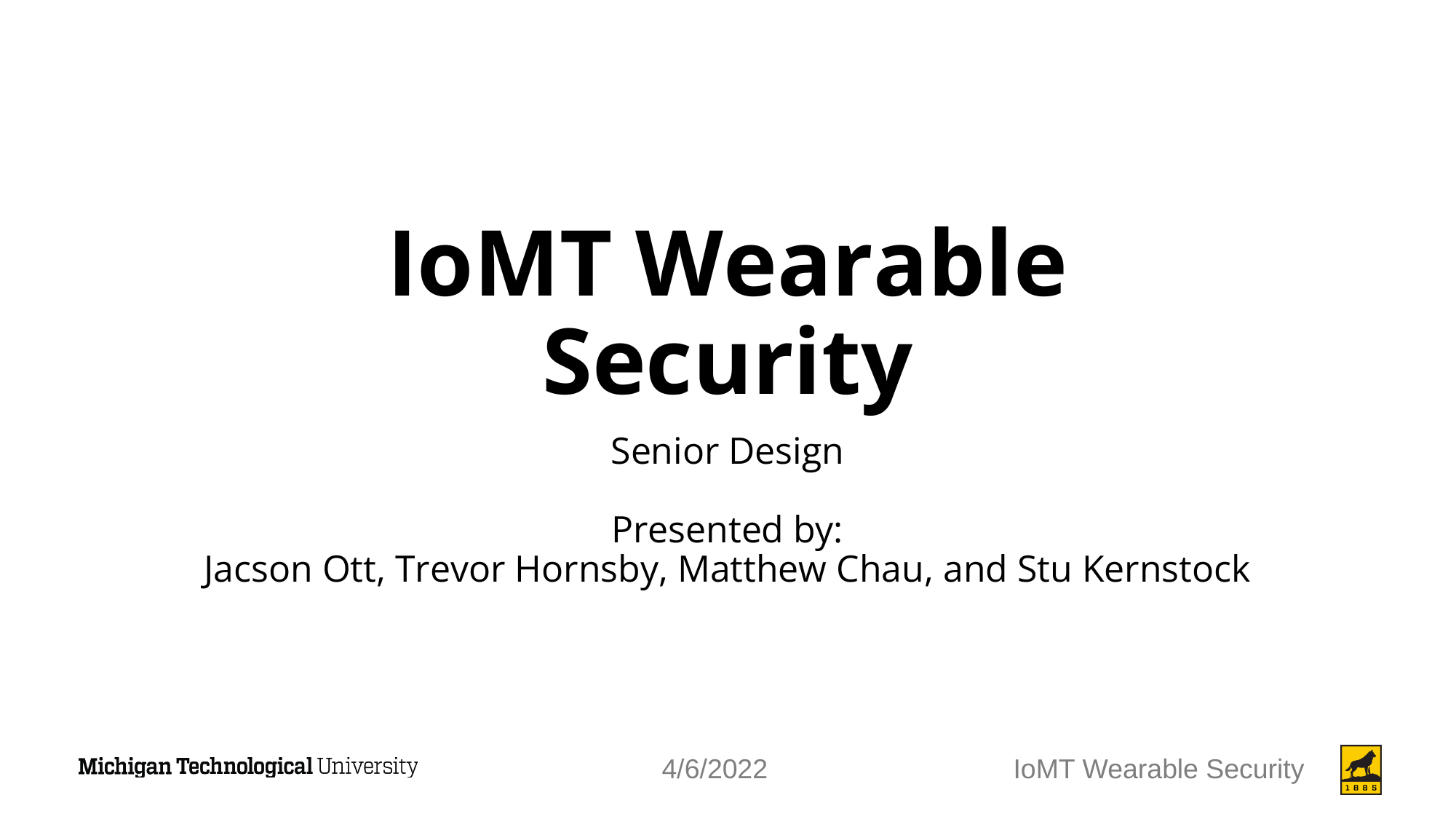

# IoMT Wearable Security
Senior Design

Presented by:
Jacson Ott, Trevor Hornsby, Matthew Chau, and Stu Kernstock
4/6/2022
IoMT Wearable Security